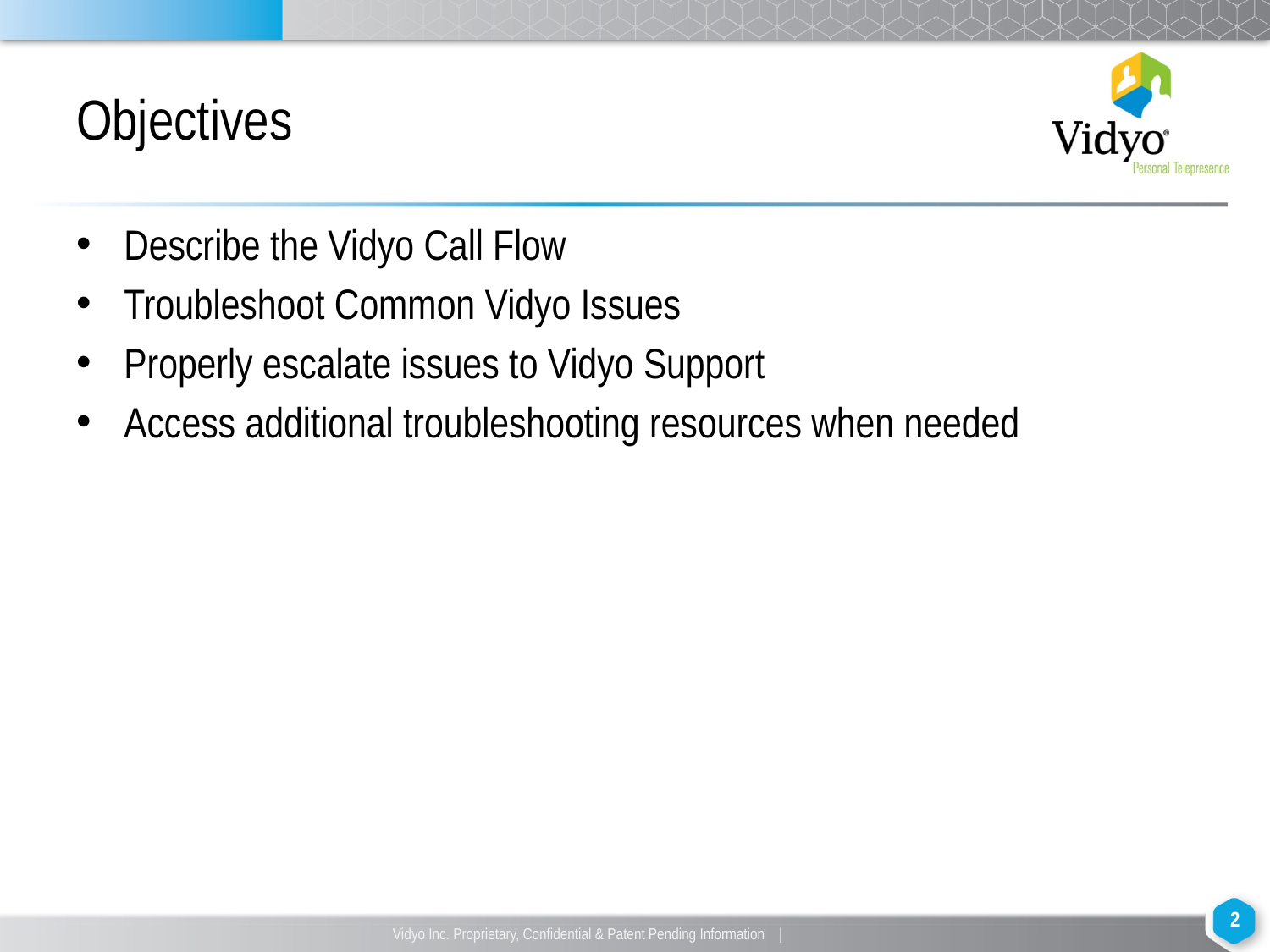

# Objectives
Describe the Vidyo Call Flow
Troubleshoot Common Vidyo Issues
Properly escalate issues to Vidyo Support
Access additional troubleshooting resources when needed
2